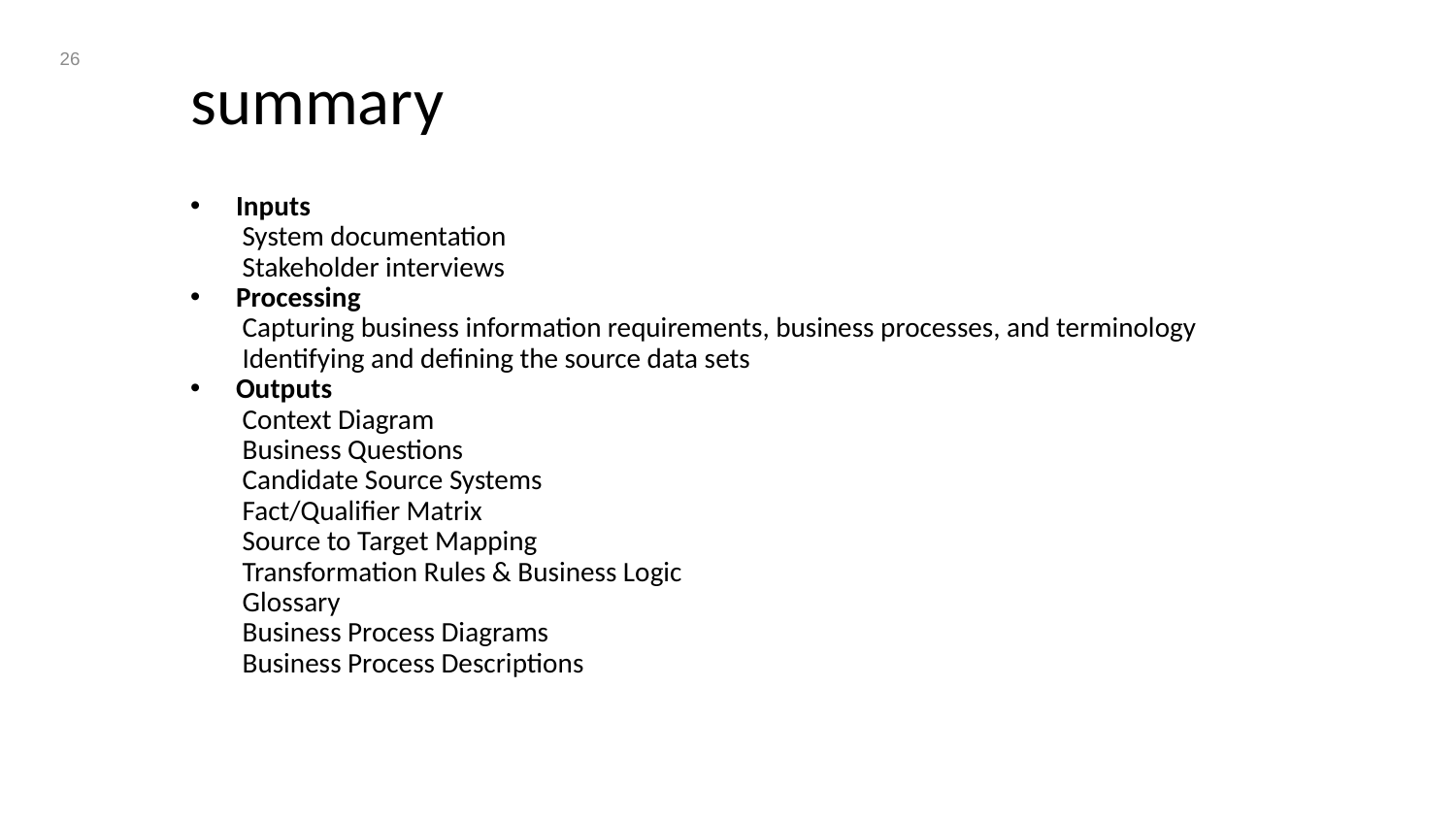

26
# summary
Inputs
 System documentation
 Stakeholder interviews
Processing
 Capturing business information requirements, business processes, and terminology
 Identifying and defining the source data sets
Outputs
 Context Diagram
 Business Questions
 Candidate Source Systems
 Fact/Qualifier Matrix
 Source to Target Mapping
 Transformation Rules & Business Logic
 Glossary
 Business Process Diagrams
 Business Process Descriptions